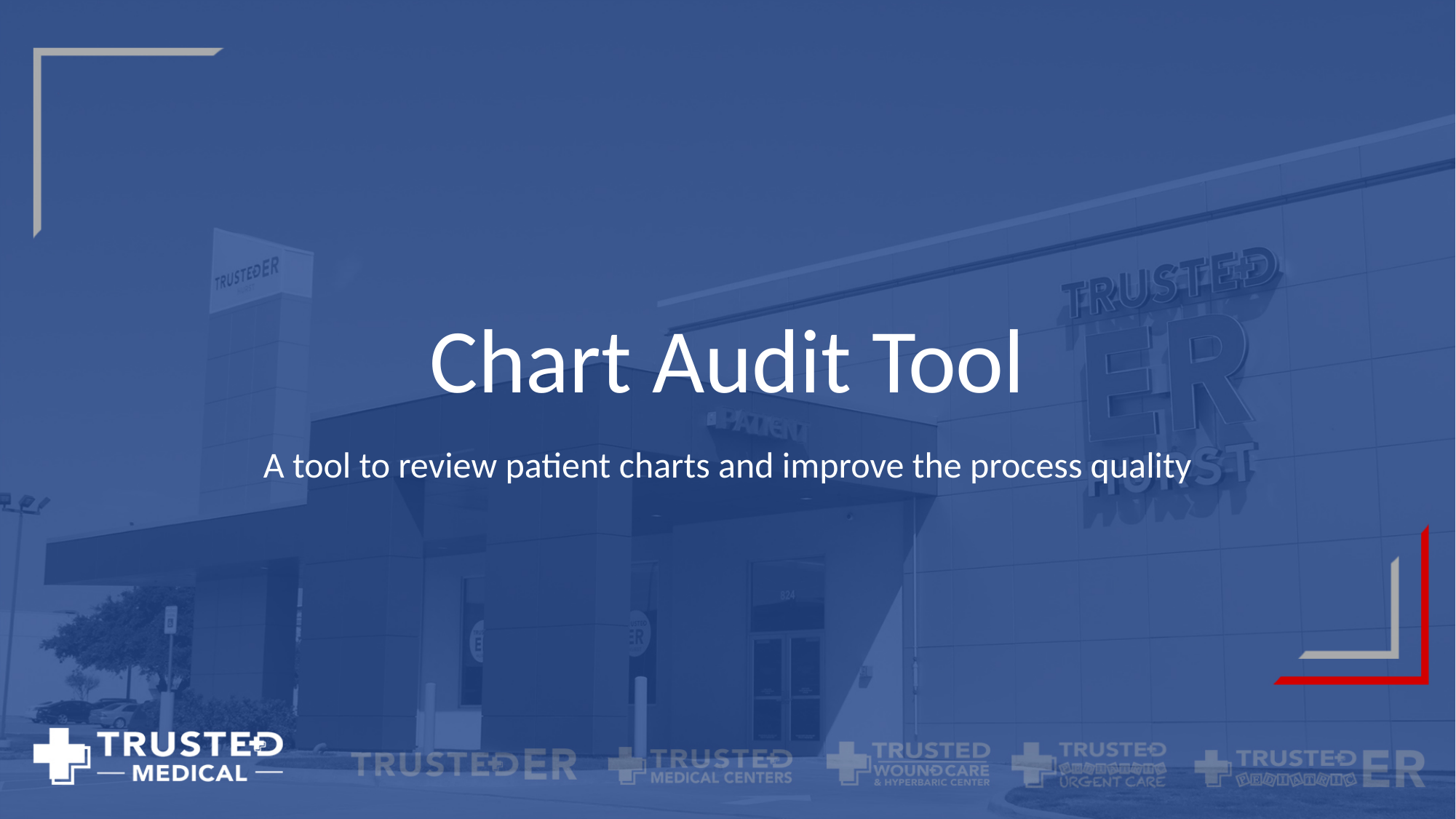

# Chart Audit Tool
A tool to review patient charts and improve the process quality